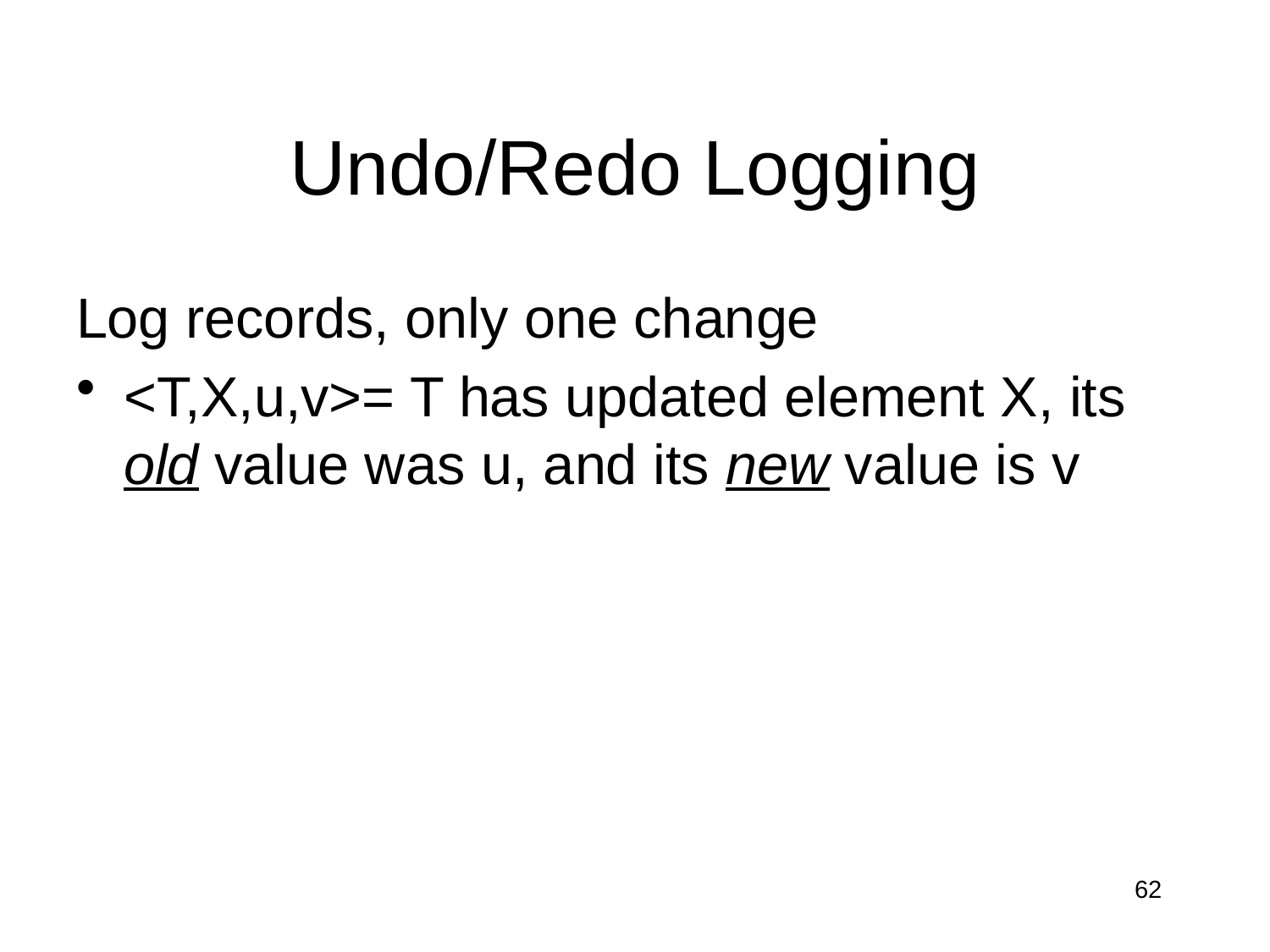

# Undo/Redo Logging
Log records, only one change
<T,X,u,v>= T has updated element X, its old value was u, and its new value is v

62